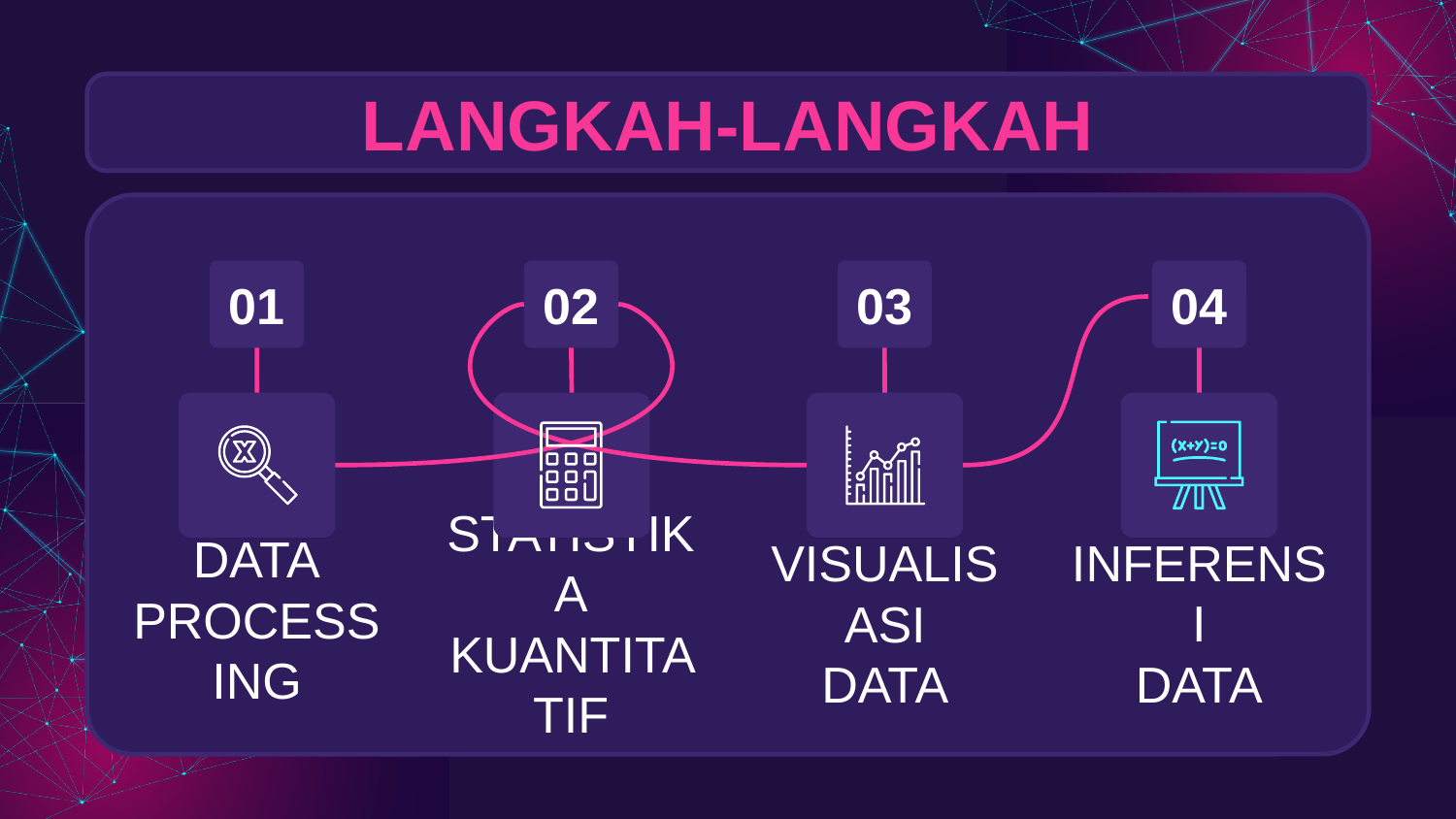

# LANGKAH-LANGKAH

02
03
04
01

VISUALISASI
DATA
STATISTIKA
KUANTITATIF
INFERENSI
DATA
DATA
PROCESSING